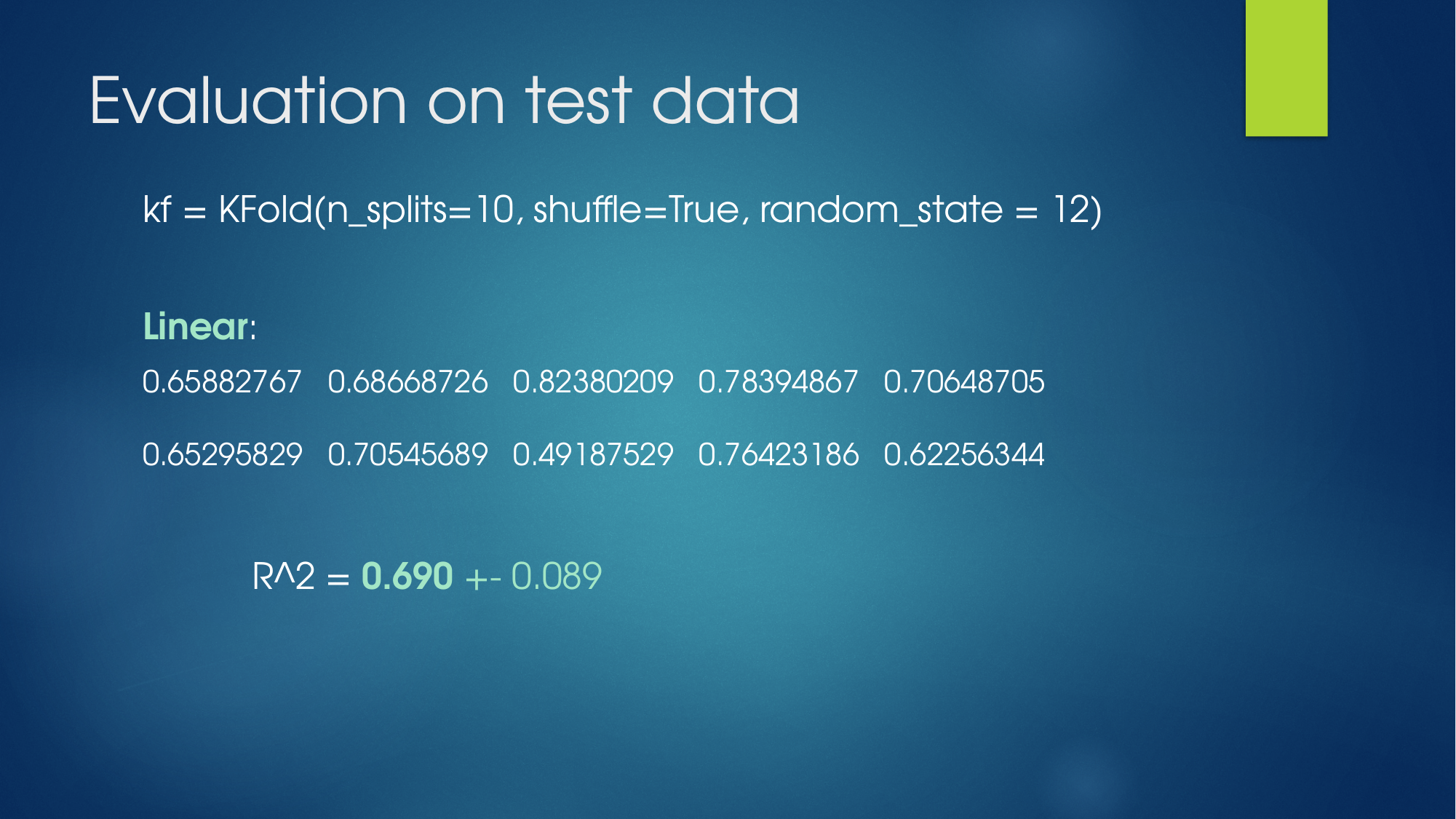

# Evaluation on test data
kf = KFold(n_splits=10, shuffle=True, random_state = 12)

Linear:
0.65882767   0.68668726   0.82380209   0.78394867   0.70648705   0.65295829   0.70545689   0.49187529   0.76423186   0.62256344

	R^2 = 0.690 +- 0.089